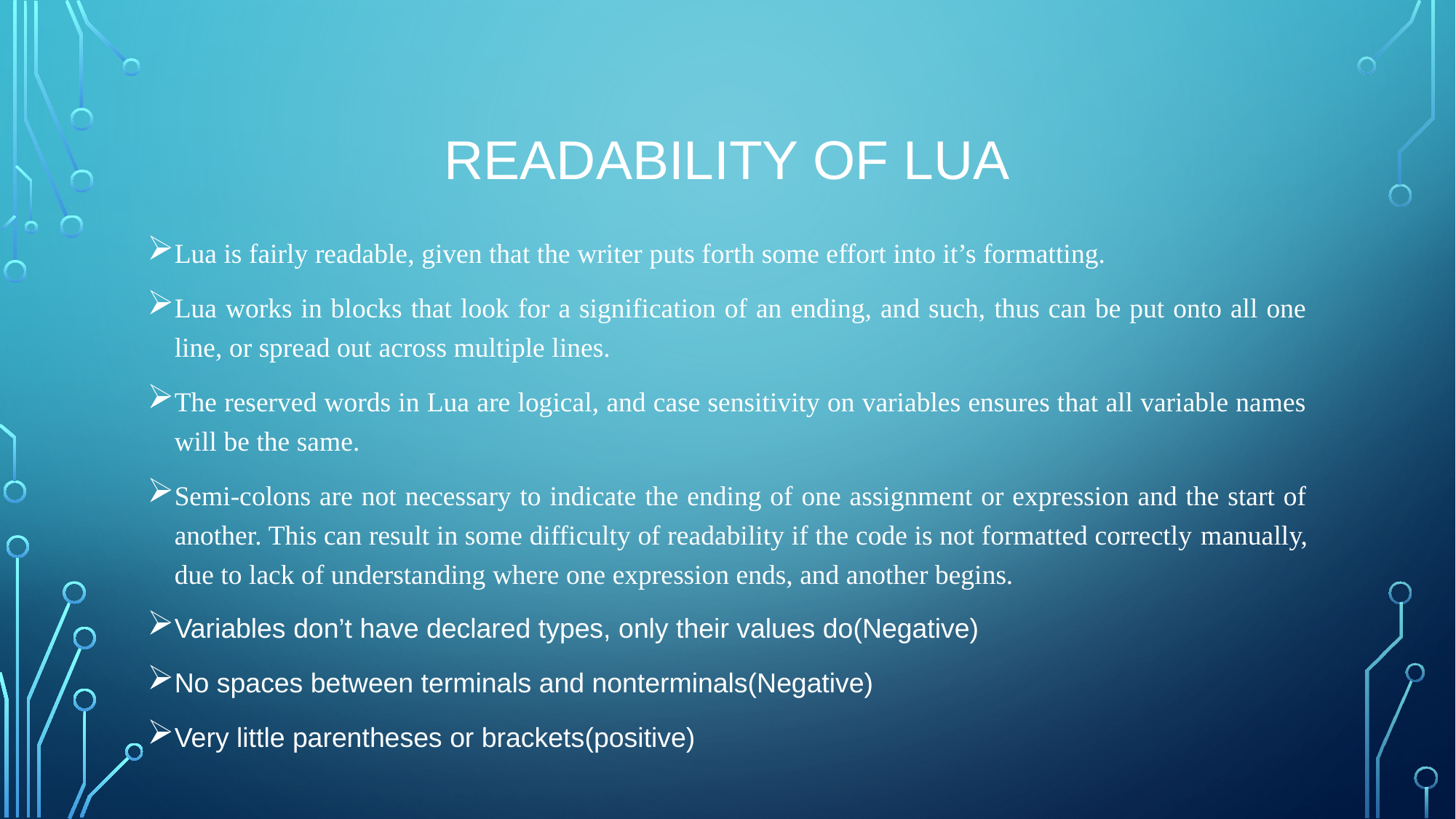

# Readabılıty of lua
Lua is fairly readable, given that the writer puts forth some effort into it’s formatting.
Lua works in blocks that look for a signification of an ending, and such, thus can be put onto all one line, or spread out across multiple lines.
The reserved words in Lua are logical, and case sensitivity on variables ensures that all variable names will be the same.
Semi-colons are not necessary to indicate the ending of one assignment or expression and the start of another. This can result in some difficulty of readability if the code is not formatted correctly manually, due to lack of understanding where one expression ends, and another begins.
Variables don’t have declared types, only their values do(Negative)
No spaces between terminals and nonterminals(Negative)
Very little parentheses or brackets(positive)